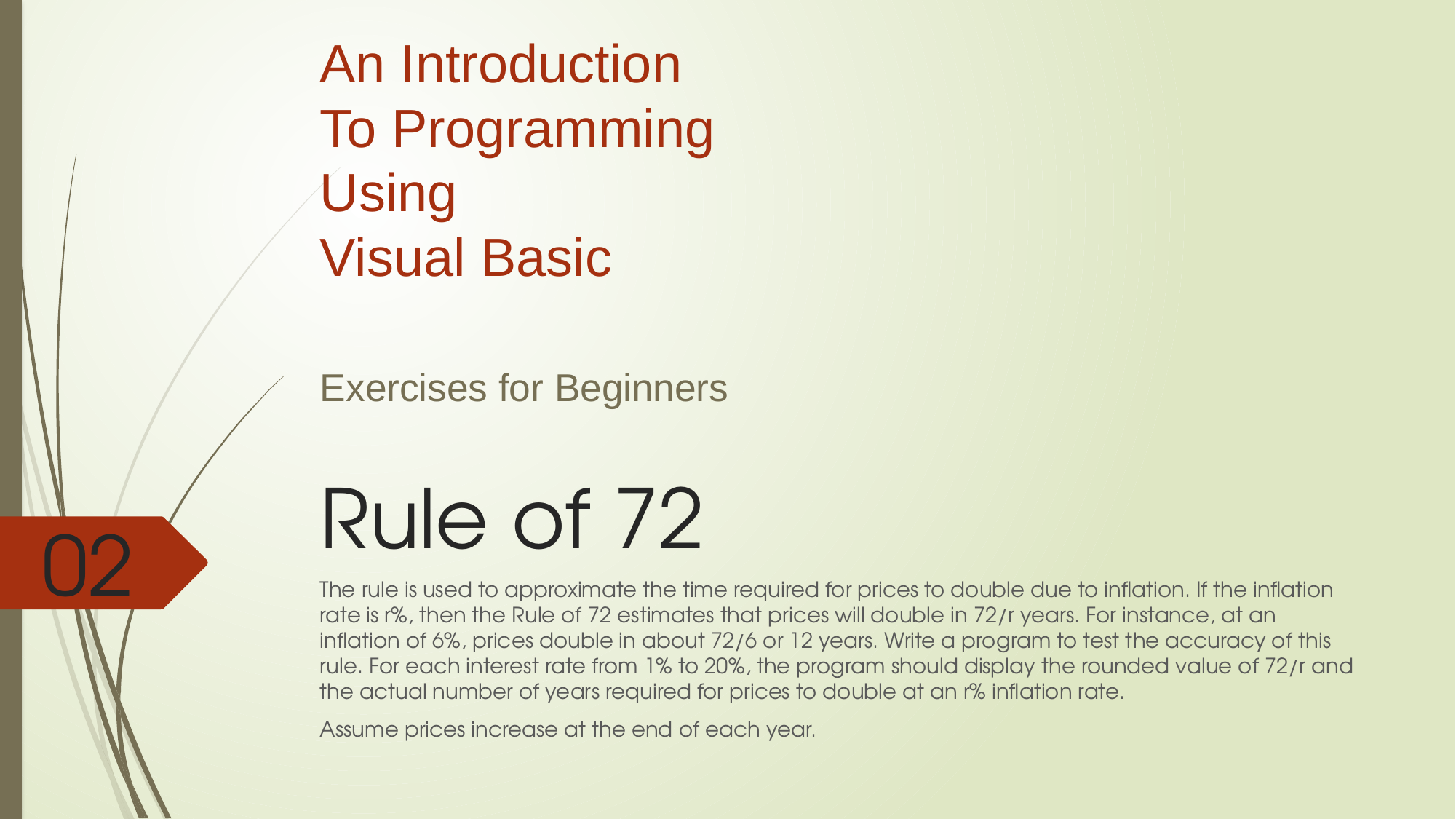

An Introduction
To Programming
Using
Visual Basic

Exercises for Beginners
# Rule of 72
02
The rule is used to approximate the time required for prices to double due to inflation. If the inflation rate is r%, then the Rule of 72 estimates that prices will double in 72/r years. For instance, at an inflation of 6%, prices double in about 72/6 or 12 years. Write a program to test the accuracy of this rule. For each interest rate from 1% to 20%, the program should display the rounded value of 72/r and the actual number of years required for prices to double at an r% inflation rate.
Assume prices increase at the end of each year.